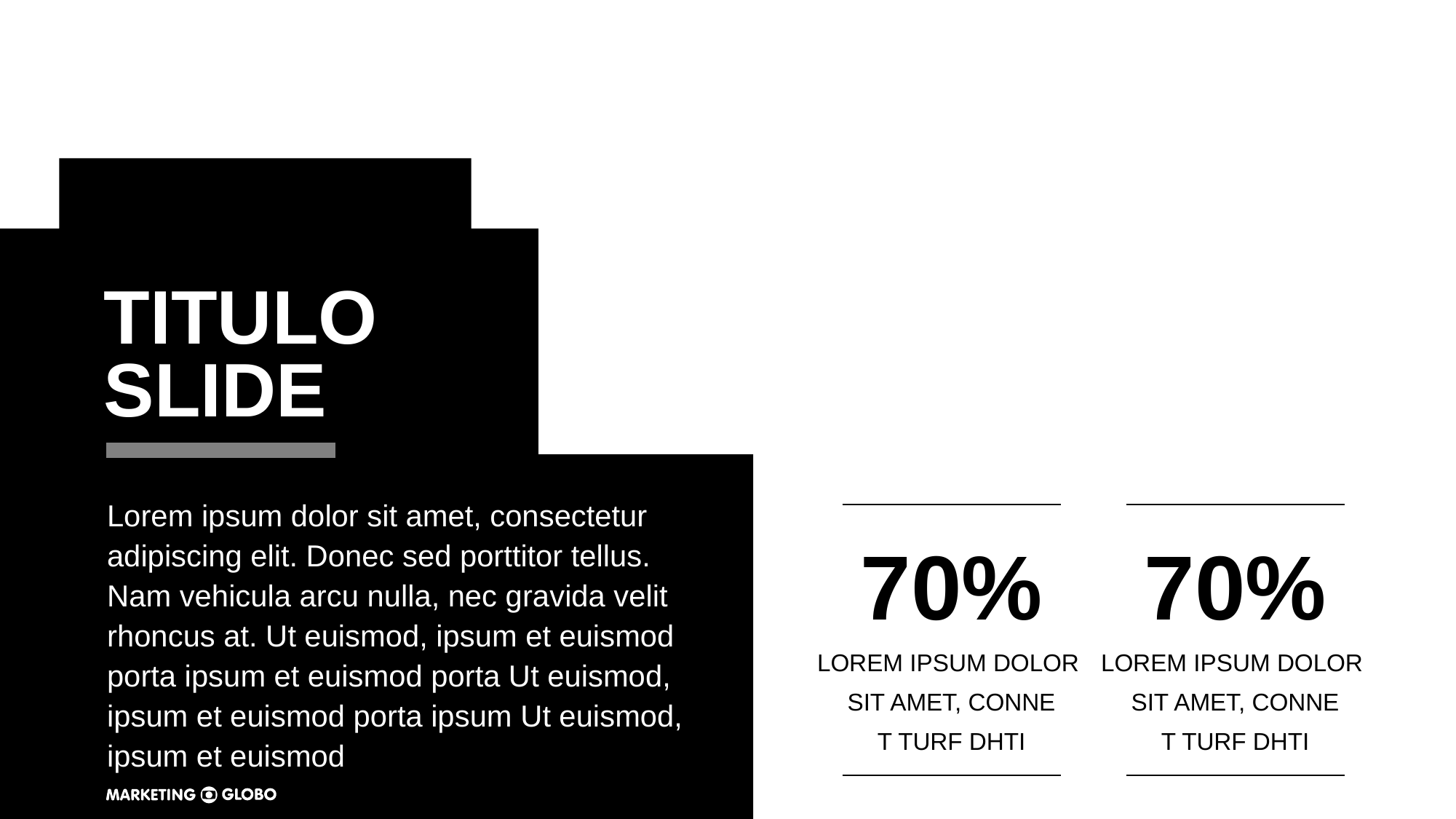

TITULO
SLIDE

Lorem ipsum dolor sit amet, consectetur adipiscing elit. Donec sed porttitor tellus. Nam vehicula arcu nulla, nec gravida velit rhoncus at. Ut euismod, ipsum et euismod porta ipsum et euismod porta Ut euismod, ipsum et euismod porta ipsum Ut euismod, ipsum et euismod

70%
70%
Lorem ipsum dolor
sit amet, conne
t turf dhti
Lorem ipsum dolor
sit amet, conne
t turf dhti